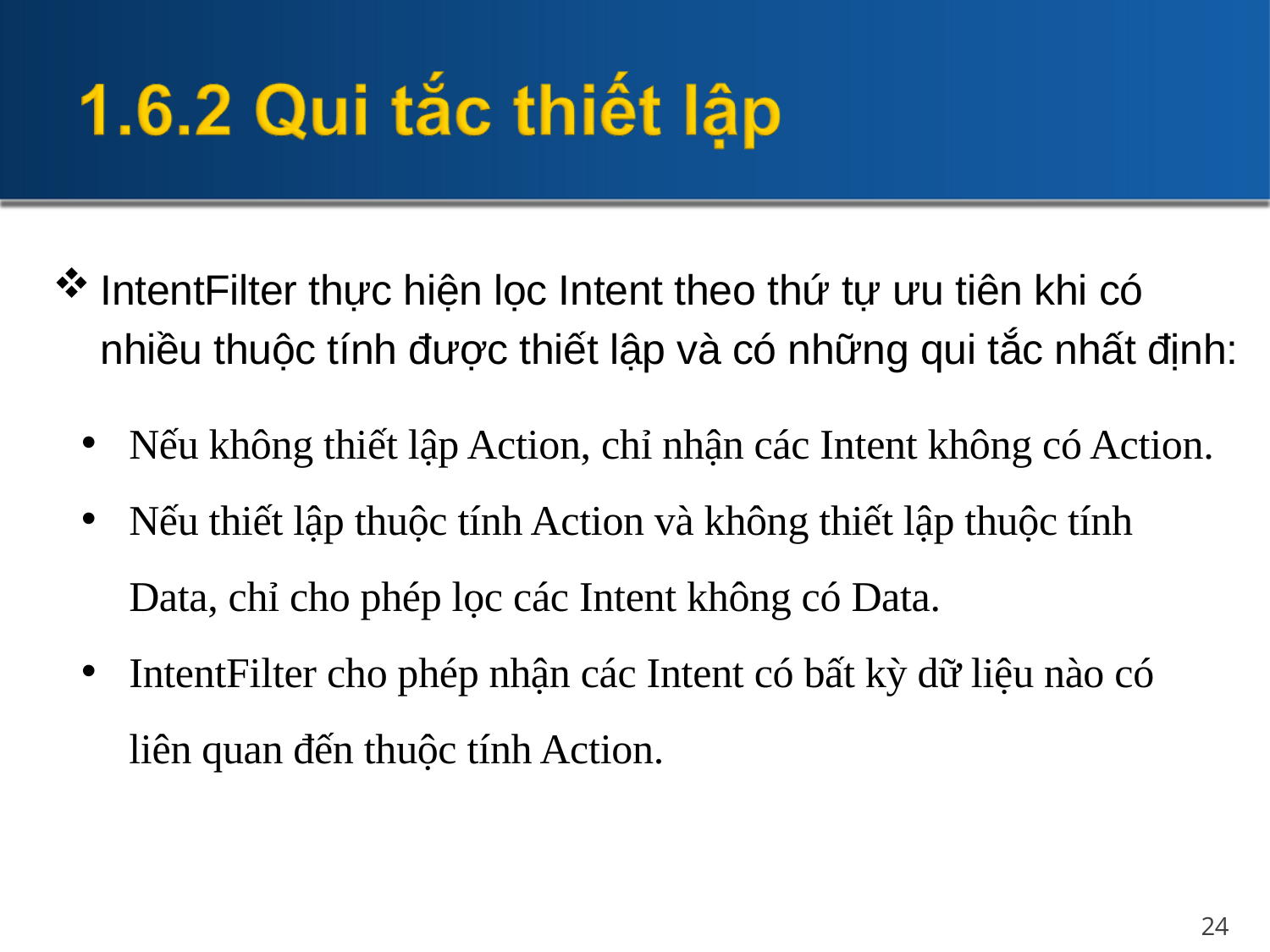

IntentFilter thực hiện lọc Intent theo thứ tự ưu tiên khi có nhiều thuộc tính được thiết lập và có những qui tắc nhất định:

Nếu không thiết lập Action, chỉ nhận các Intent không có Action.
Nếu thiết lập thuộc tính Action và không thiết lập thuộc tính Data, chỉ cho phép lọc các Intent không có Data.
IntentFilter cho phép nhận các Intent có bất kỳ dữ liệu nào có liên quan đến thuộc tính Action.
24